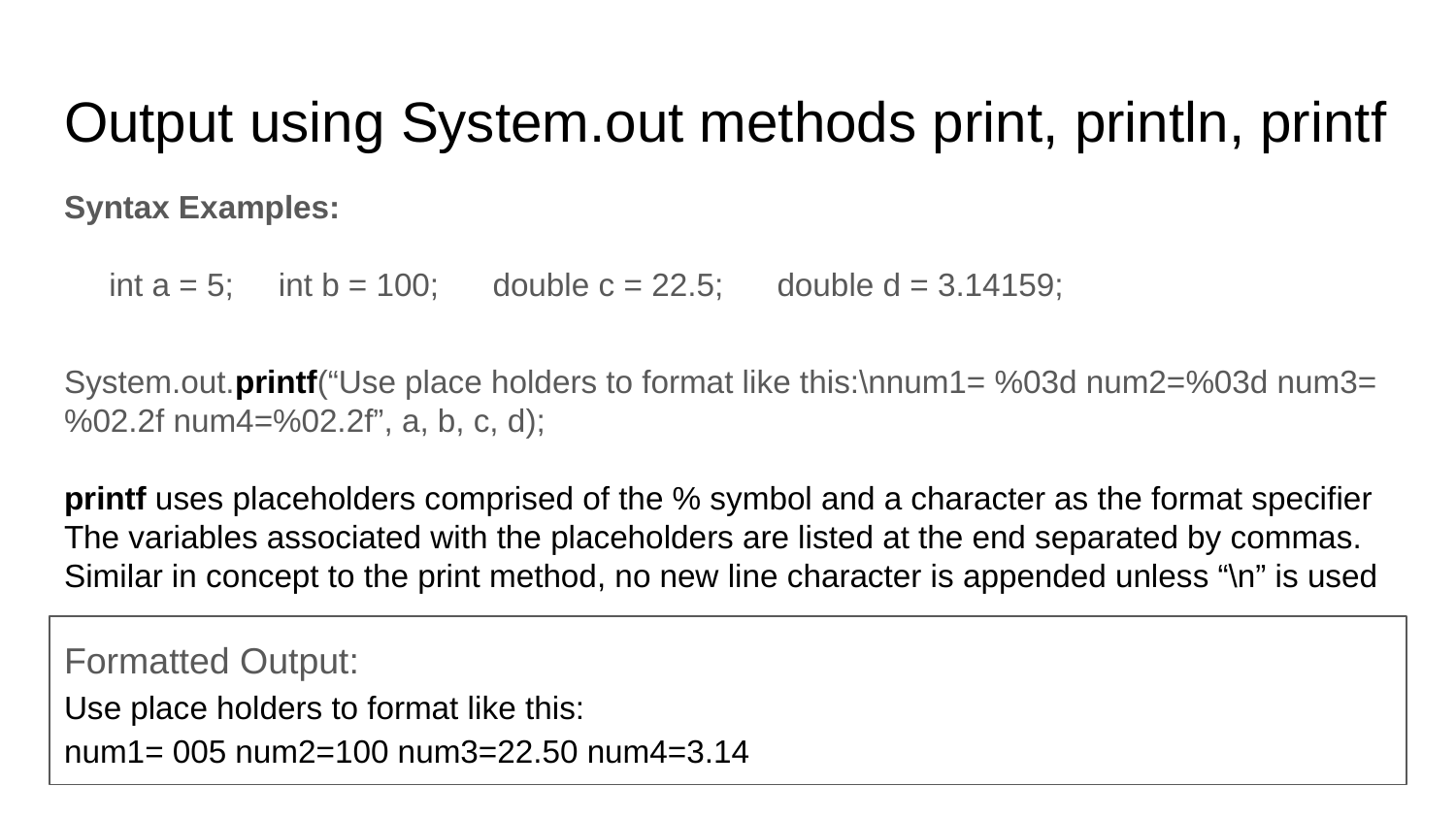

# Output using System.out methods print, println, printf
Syntax Examples:

     int a = 5;     int b = 100;      double c = 22.5;      double d = 3.14159;

System.out.printf(“Use place holders to format like this:\nnum1= %03d num2=%03d num3=%02.2f num4=%02.2f”, a, b, c, d);

printf uses placeholders comprised of the % symbol and a character as the format specifier
The variables associated with the placeholders are listed at the end separated by commas.
Similar in concept to the print method, no new line character is appended unless “\n” is used
Formatted Output:
Use place holders to format like this:
num1= 005 num2=100 num3=22.50 num4=3.14